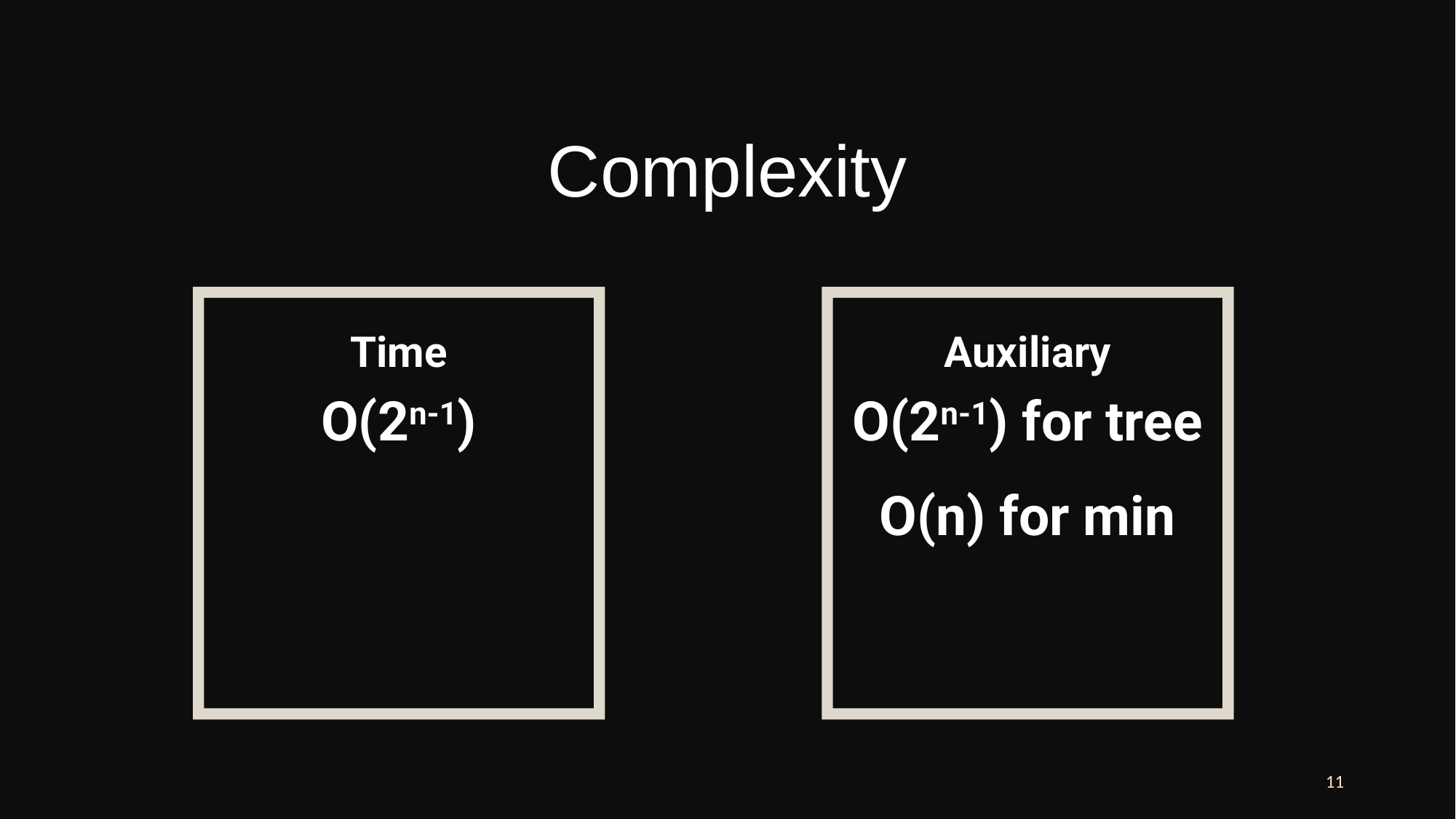

Complexity

Time
Auxiliary
O(2n-1)
O(2n-1) for tree
O(n) for min
11